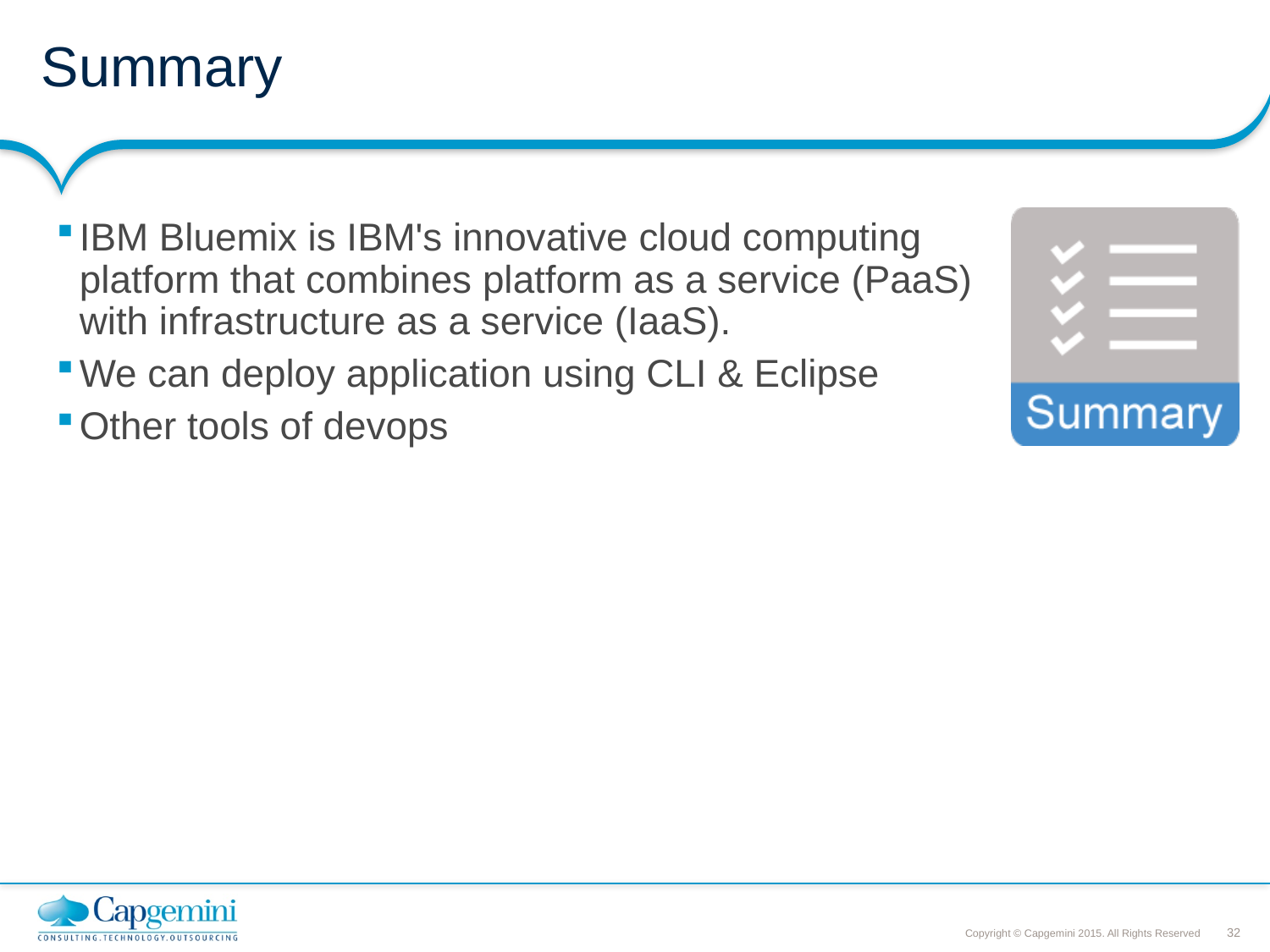

# Summary
IBM Bluemix is IBM's innovative cloud computing platform that combines platform as a service (PaaS) with infrastructure as a service (IaaS).
We can deploy application using CLI & Eclipse
Other tools of devops